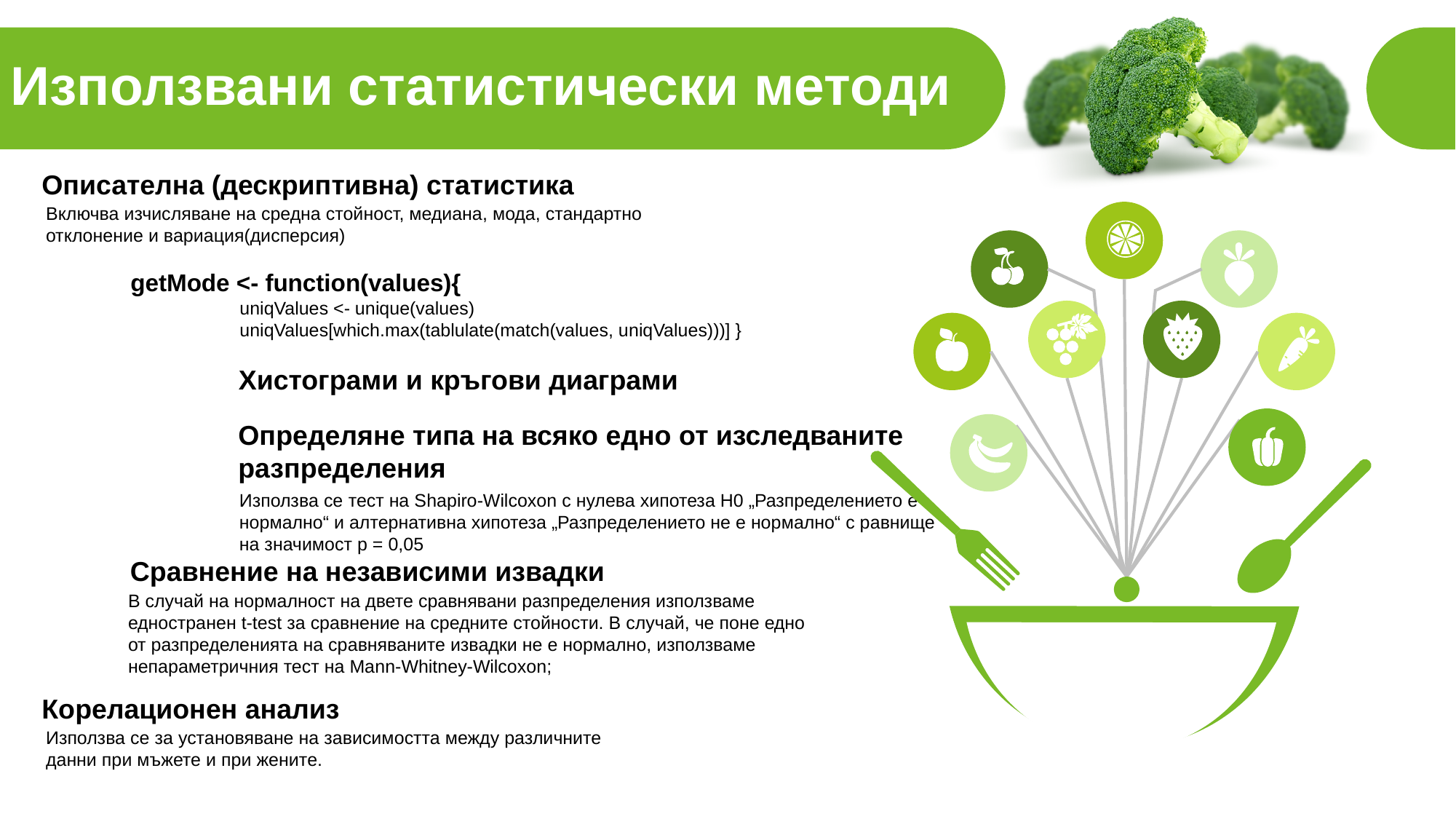

Използвани статистически методи
Описателна (дескриптивна) статистика
Включва изчисляване на средна стойност, медиана, мода, стандартно отклонение и вариация(дисперсия)

getMode <- function(values){
	uniqValues <- unique(values)
	uniqValues[which.max(tablulate(match(values, uniqValues)))] }

Хистограми и кръгови диаграми

Определяне типа на всяко едно от изследваните разпределения
Използва се тест на Shapiro-Wilcoxon с нулева хипотеза H0 „Разпределението е нормално“ и алтернативна хипотеза „Разпределението не е нормално“ с равнище на значимост p = 0,05

Сравнение на независими извадки
В случай на нормалност на двете сравнявани разпределения използваме едностранен t-test за сравнение на средните стойности. В случай, че поне едно от разпределенията на сравняваните извадки не е нормално, използваме непараметричния тест на Mann-Whitney-Wilcoxon;

Корелационен анализ
Използва се за установяване на зависимостта между различните данни при мъжете и при жените.